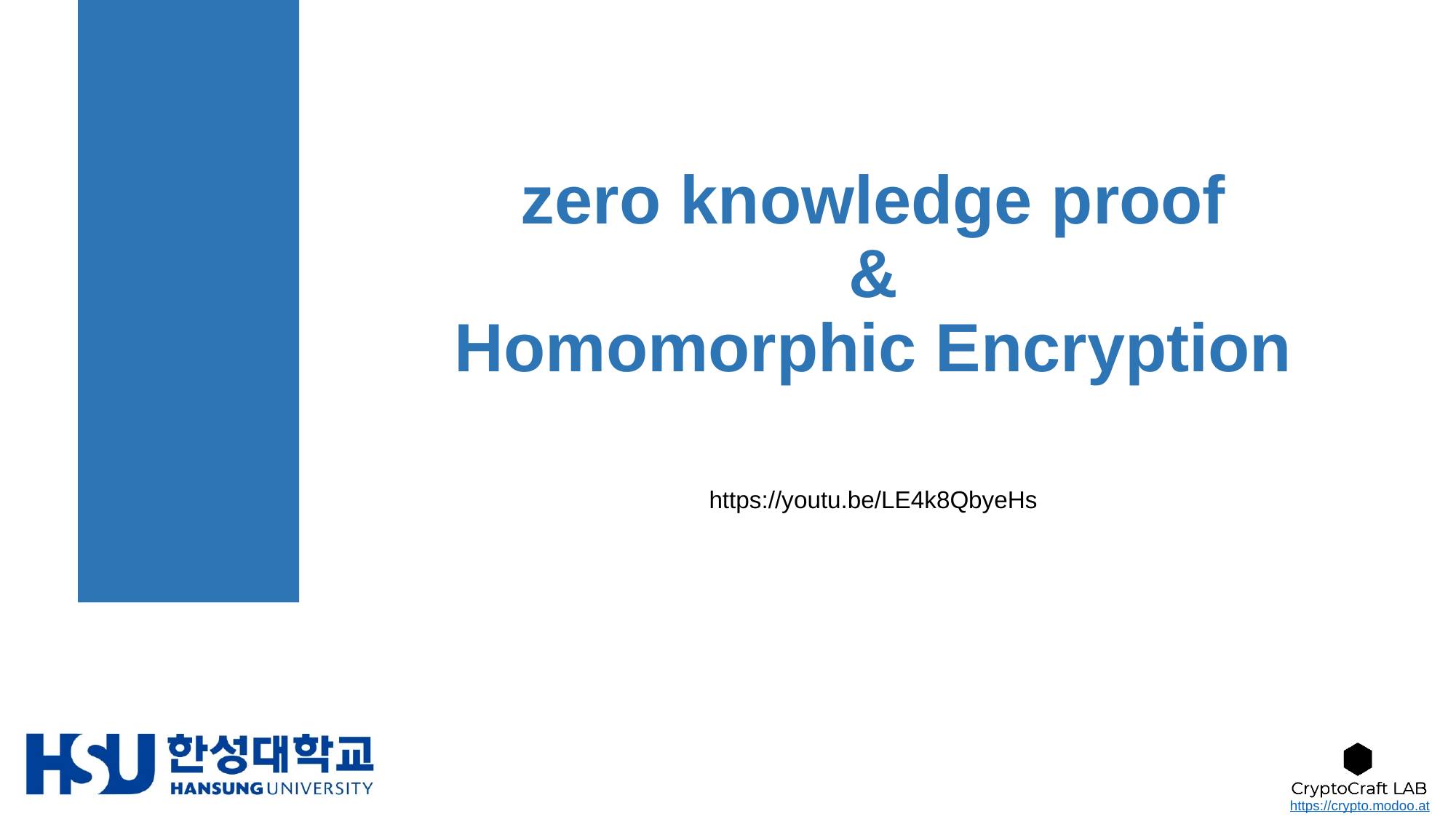

# zero knowledge proof & Homomorphic Encryption
https://youtu.be/LE4k8QbyeHs